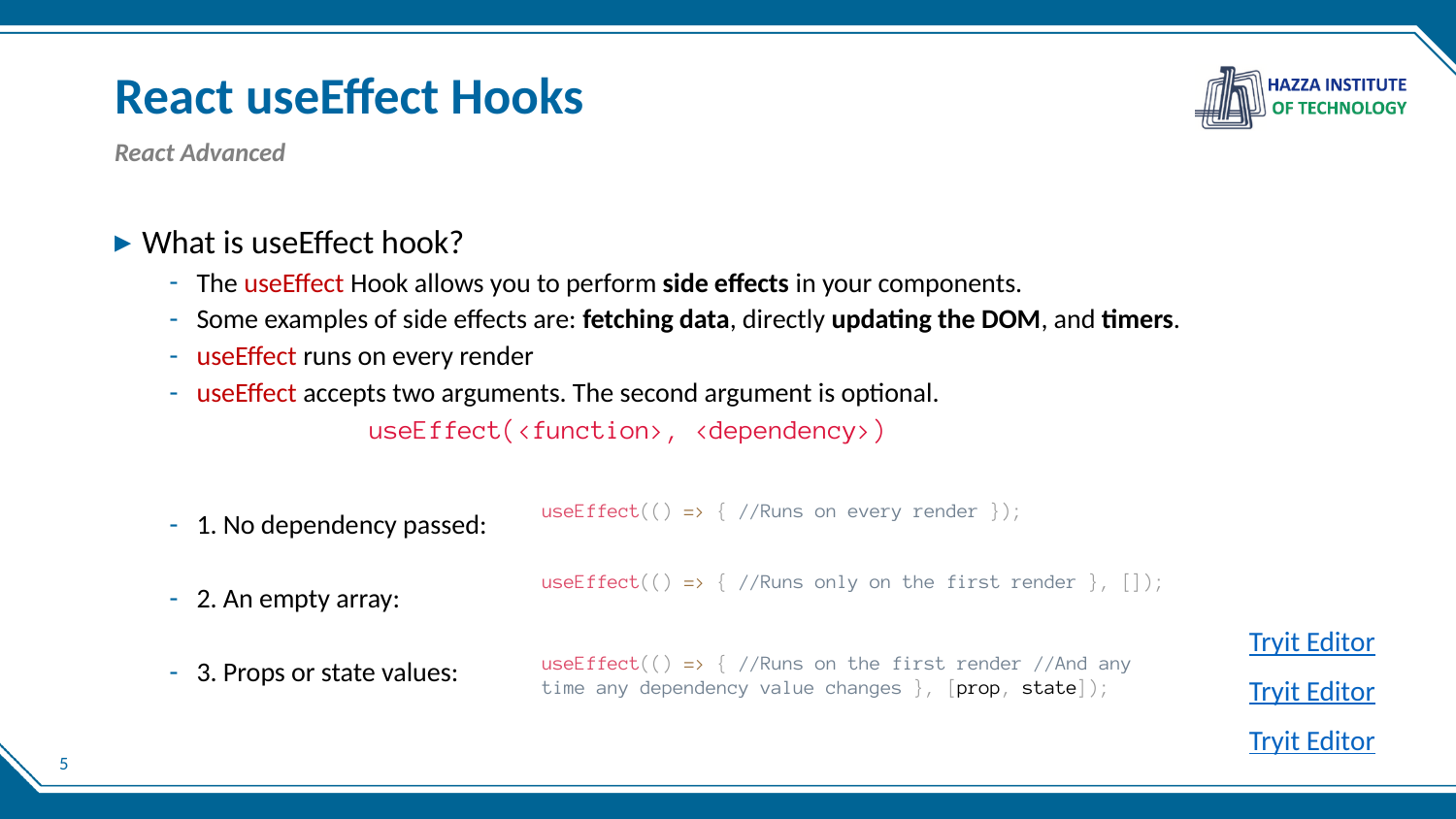

# React useEffect Hooks
React Advanced
What is useEffect hook?
The useEffect Hook allows you to perform side effects in your components.
Some examples of side effects are: fetching data, directly updating the DOM, and timers.
useEffect runs on every render
useEffect accepts two arguments. The second argument is optional.
	useEffect(<function>, <dependency>)

1. No dependency passed:

2. An empty array:

3. Props or state values:

useEffect(() => { //Runs on every render });
useEffect(() => { //Runs only on the first render }, []);
Tryit Editor
useEffect(() => { //Runs on the first render //And any time any dependency value changes }, [prop, state]);
Tryit Editor
Tryit Editor
5